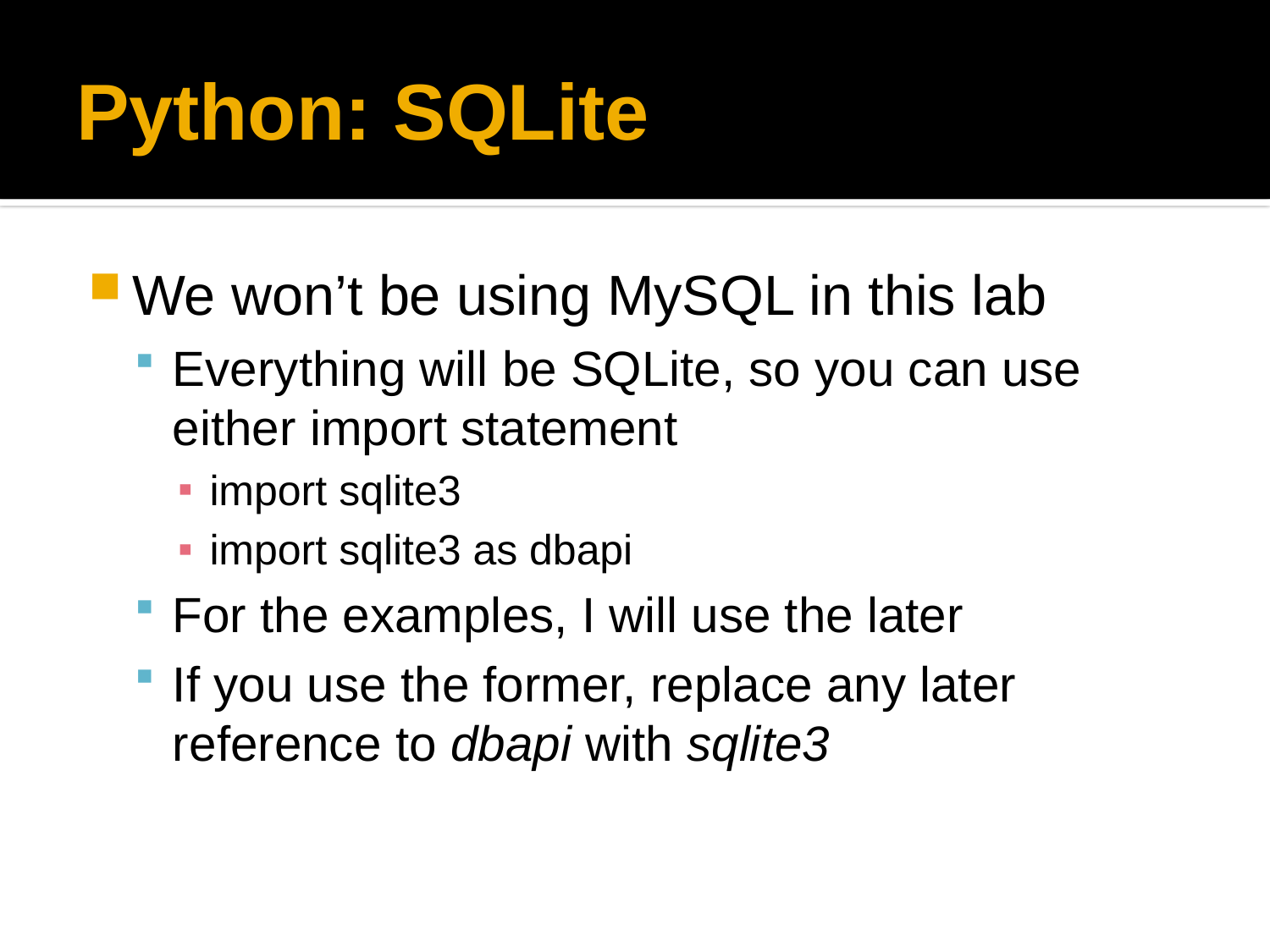

# Python: SQLite
We won’t be using MySQL in this lab
Everything will be SQLite, so you can use either import statement
import sqlite3
import sqlite3 as dbapi
For the examples, I will use the later
If you use the former, replace any later reference to dbapi with sqlite3